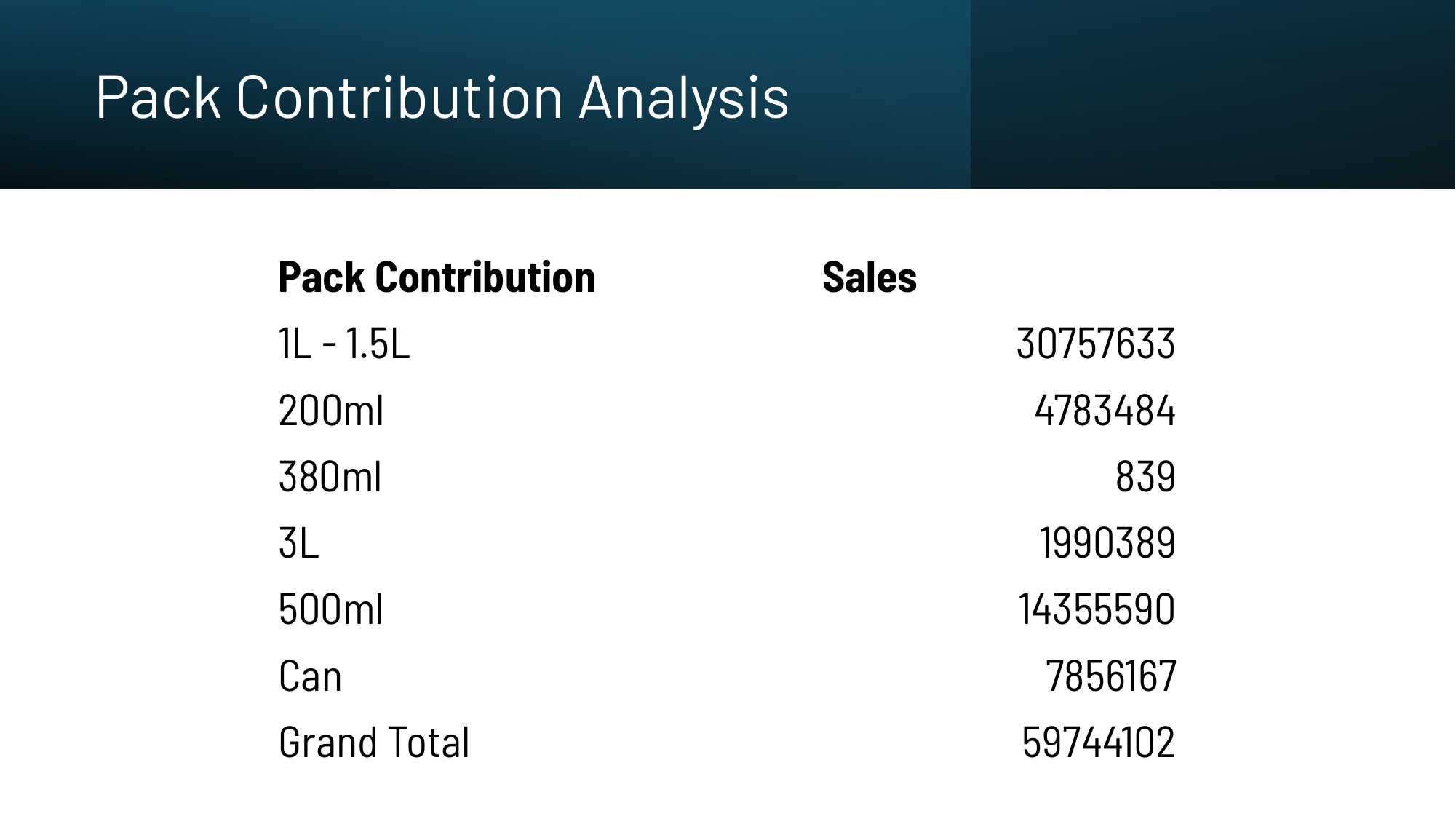

# Pack Contribution Analysis
| Pack Contribution | Sales |
| --- | --- |
| 1L - 1.5L | 30757633 |
| 200ml | 4783484 |
| 380ml | 839 |
| 3L | 1990389 |
| 500ml | 14355590 |
| Can | 7856167 |
| Grand Total | 59744102 |